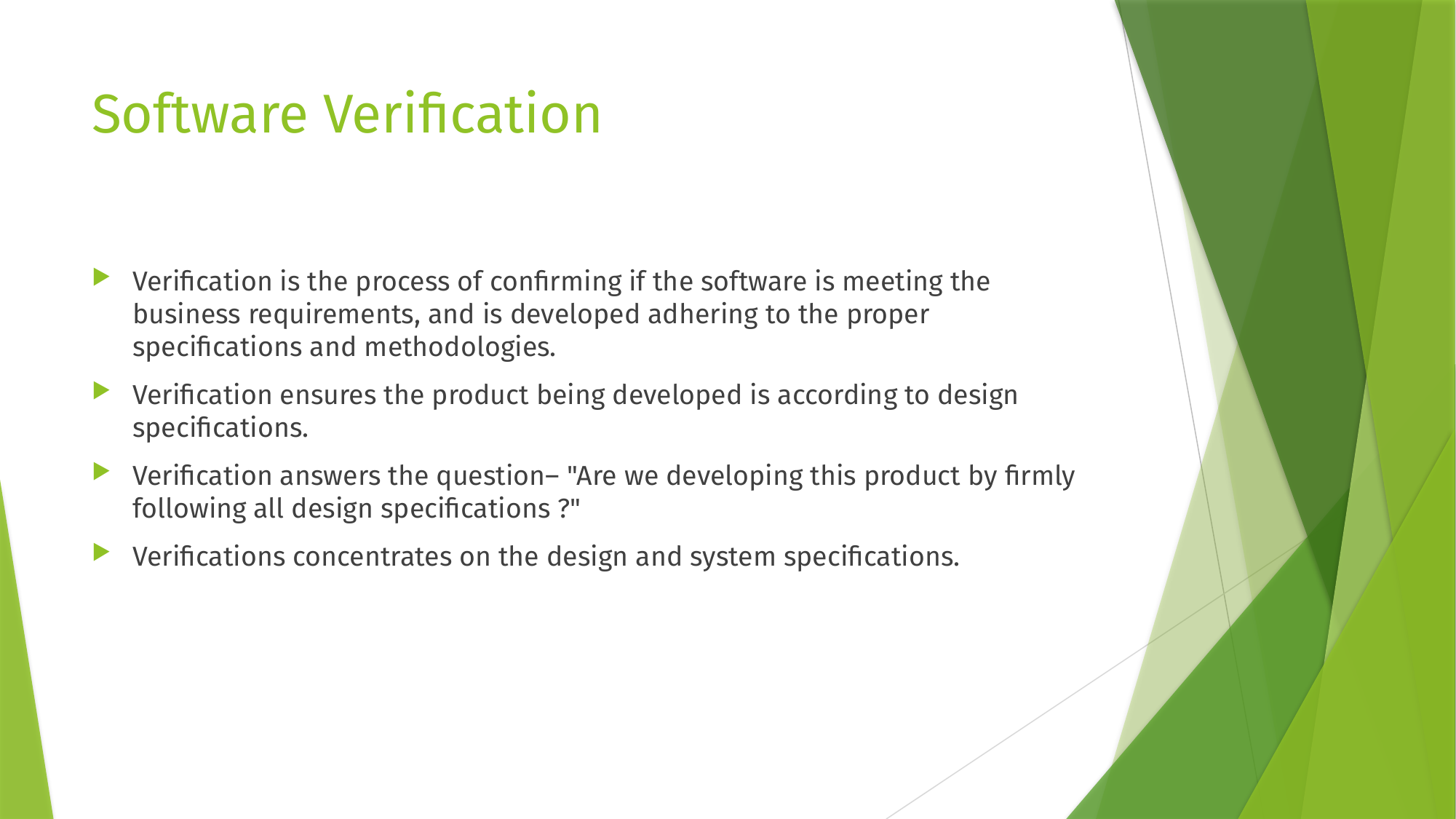

# Software Verification
Verification is the process of confirming if the software is meeting the business requirements, and is developed adhering to the proper specifications and methodologies.
Verification ensures the product being developed is according to design specifications.
Verification answers the question– "Are we developing this product by firmly following all design specifications ?"
Verifications concentrates on the design and system specifications.